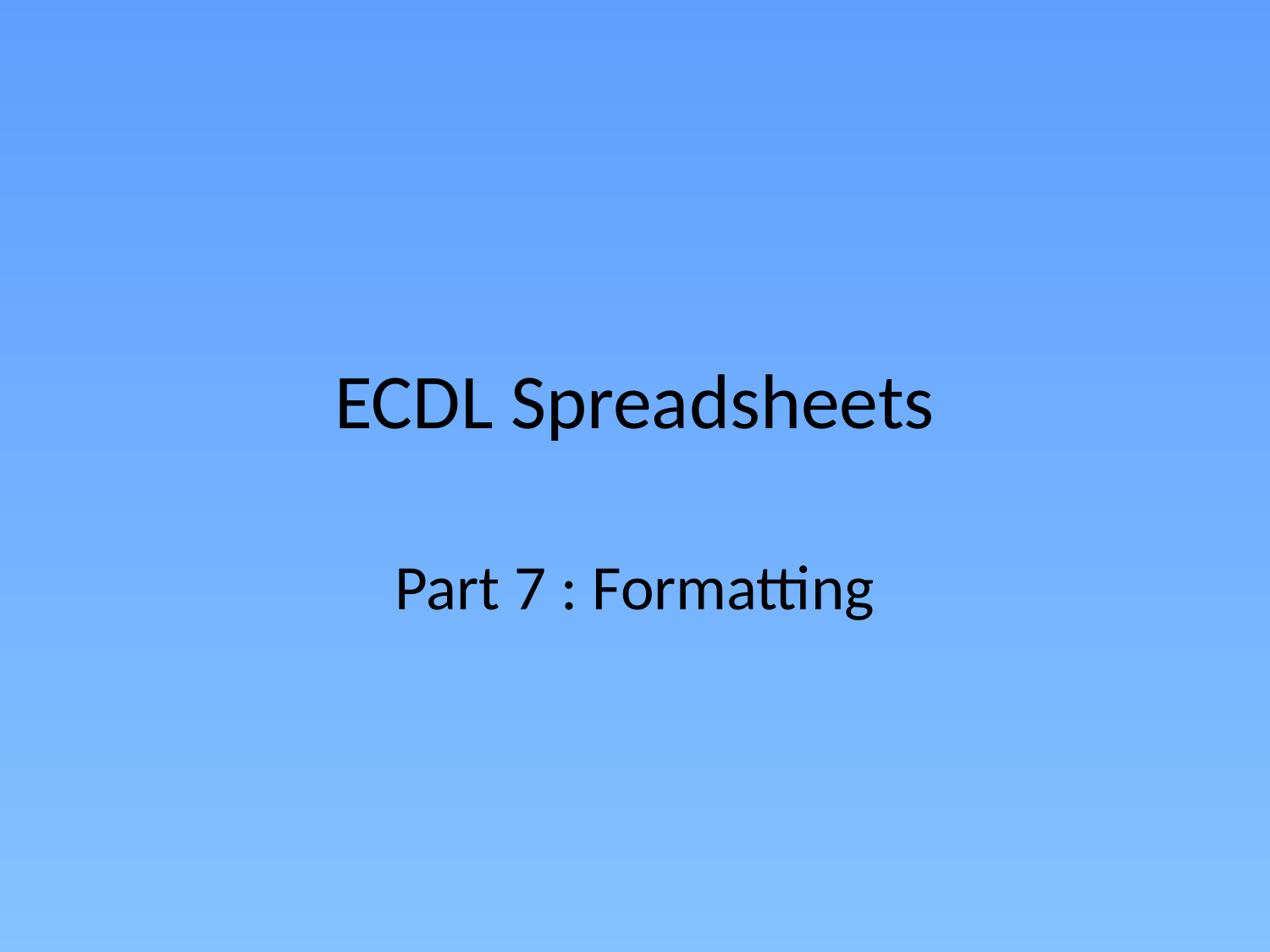

# ECDL Spreadsheets
Part 7 : Formatting